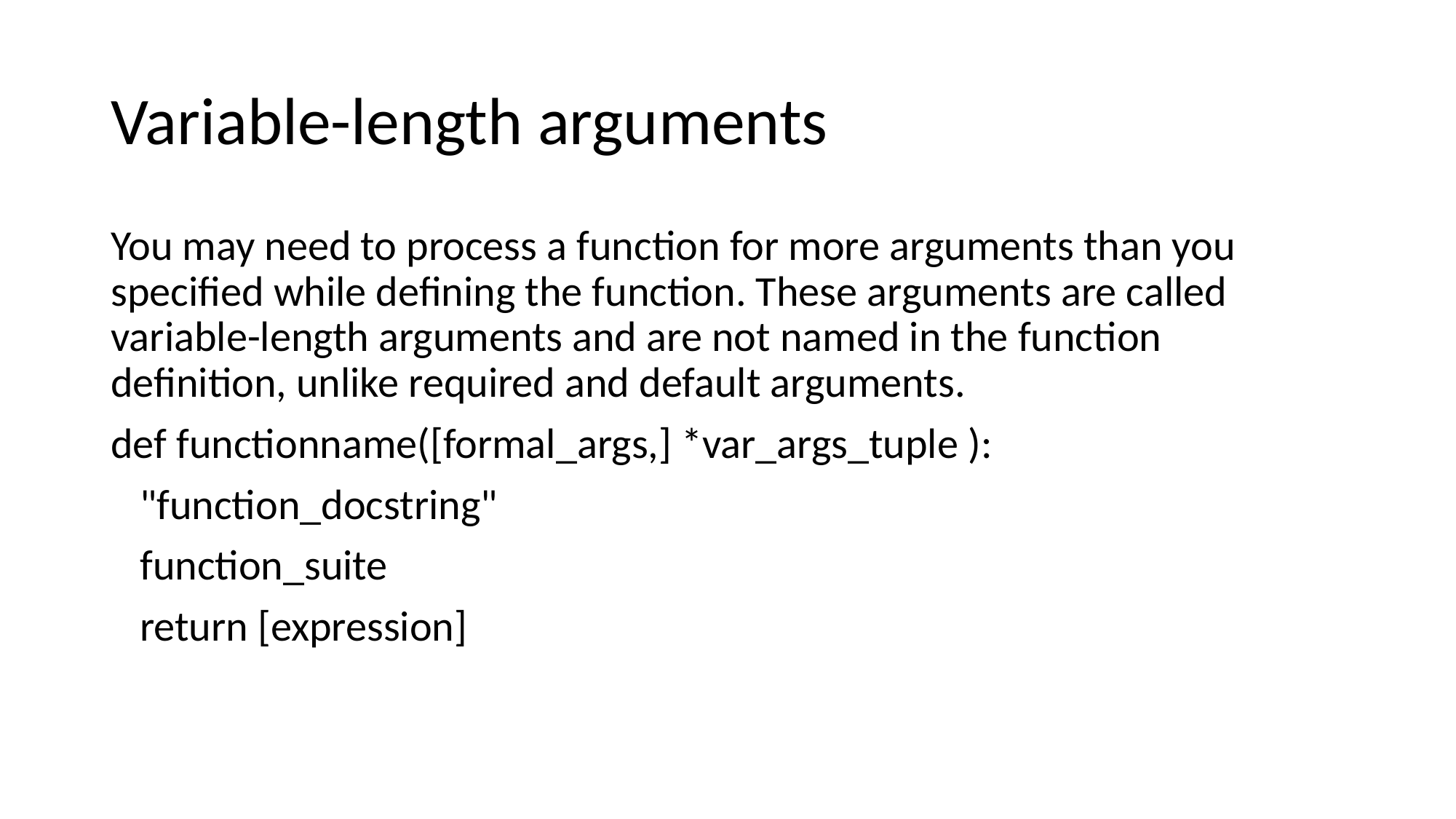

# Variable-length arguments
You may need to process a function for more arguments than you specified while defining the function. These arguments are called variable-length arguments and are not named in the function definition, unlike required and default arguments.
def functionname([formal_args,] *var_args_tuple ):
   "function_docstring"
   function_suite
   return [expression]